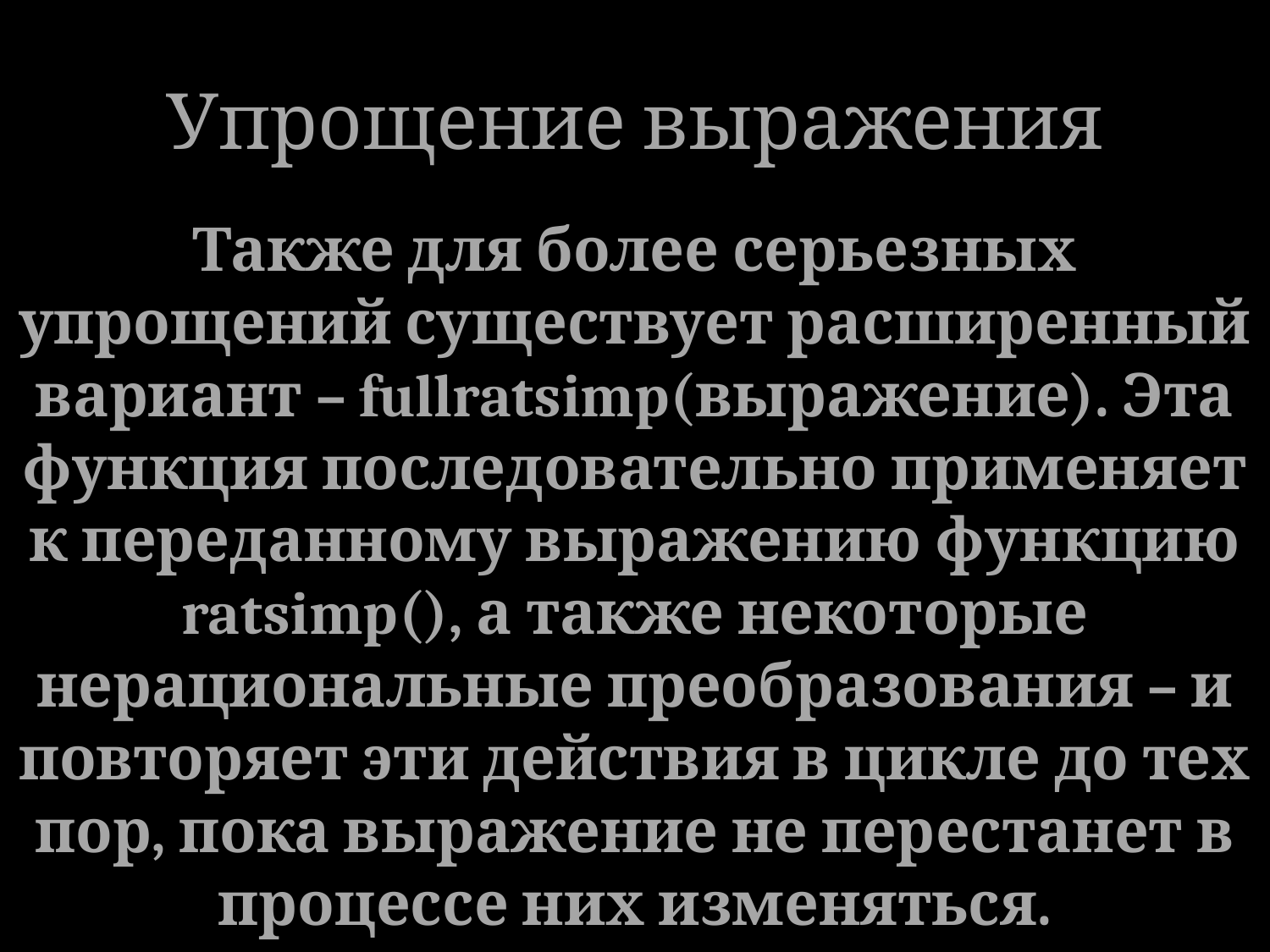

Упрощение выражения
#
Также для более серьезных упрощений существует расширенный вариант – fullratsimp(выражение). Эта функция последовательно применяет к переданному выражению функцию ratsimp(), а также некоторые нерациональные преобразования – и повторяет эти действия в цикле до тех пор, пока выражение не перестанет в процессе них изменяться.